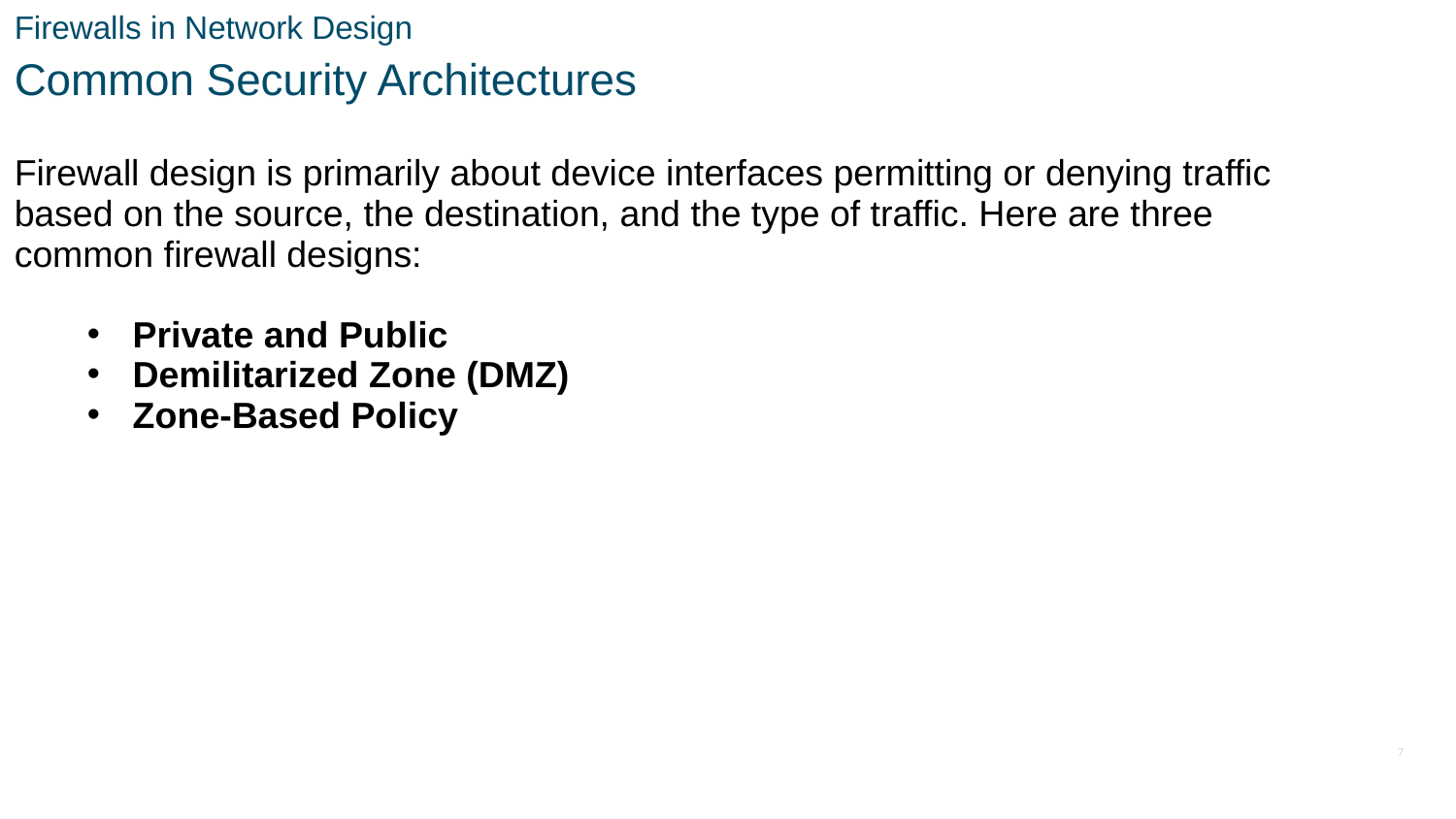

Firewalls in Network Design
Common Security Architectures
Firewall design is primarily about device interfaces permitting or denying traffic based on the source, the destination, and the type of traffic. Here are three common firewall designs:

Private and Public
Demilitarized Zone (DMZ)
Zone-Based Policy
7